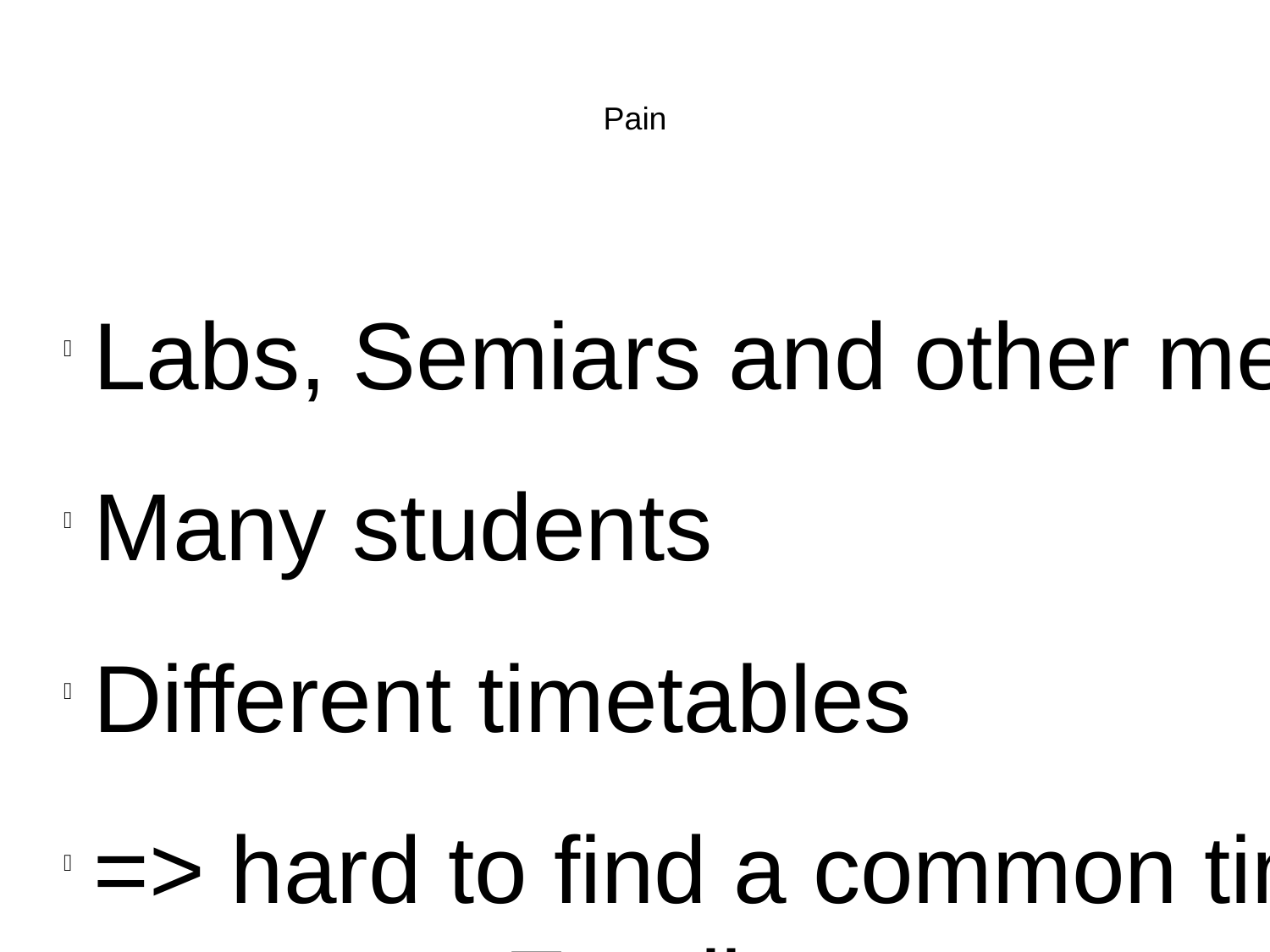

Pain
Labs, Semiars and other meetings
Many students
Different timetables
=> hard to find a common timeslot
→ many Emails

Current solution: Doodle